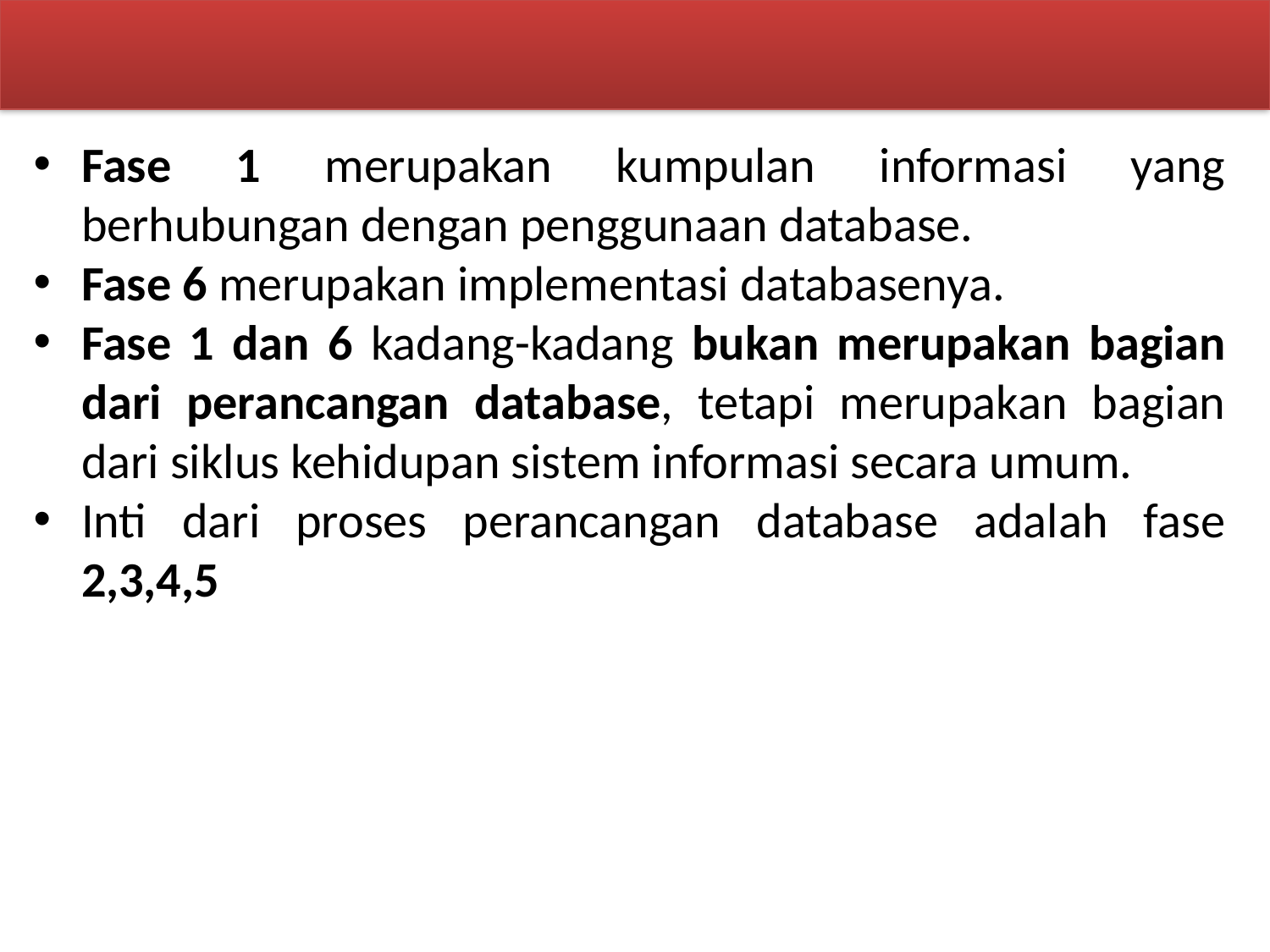

Fase 1 merupakan kumpulan informasi yang berhubungan dengan penggunaan database.
Fase 6 merupakan implementasi databasenya.
Fase 1 dan 6 kadang-kadang bukan merupakan bagian dari perancangan database, tetapi merupakan bagian dari siklus kehidupan sistem informasi secara umum.
Inti dari proses perancangan database adalah fase 2,3,4,5